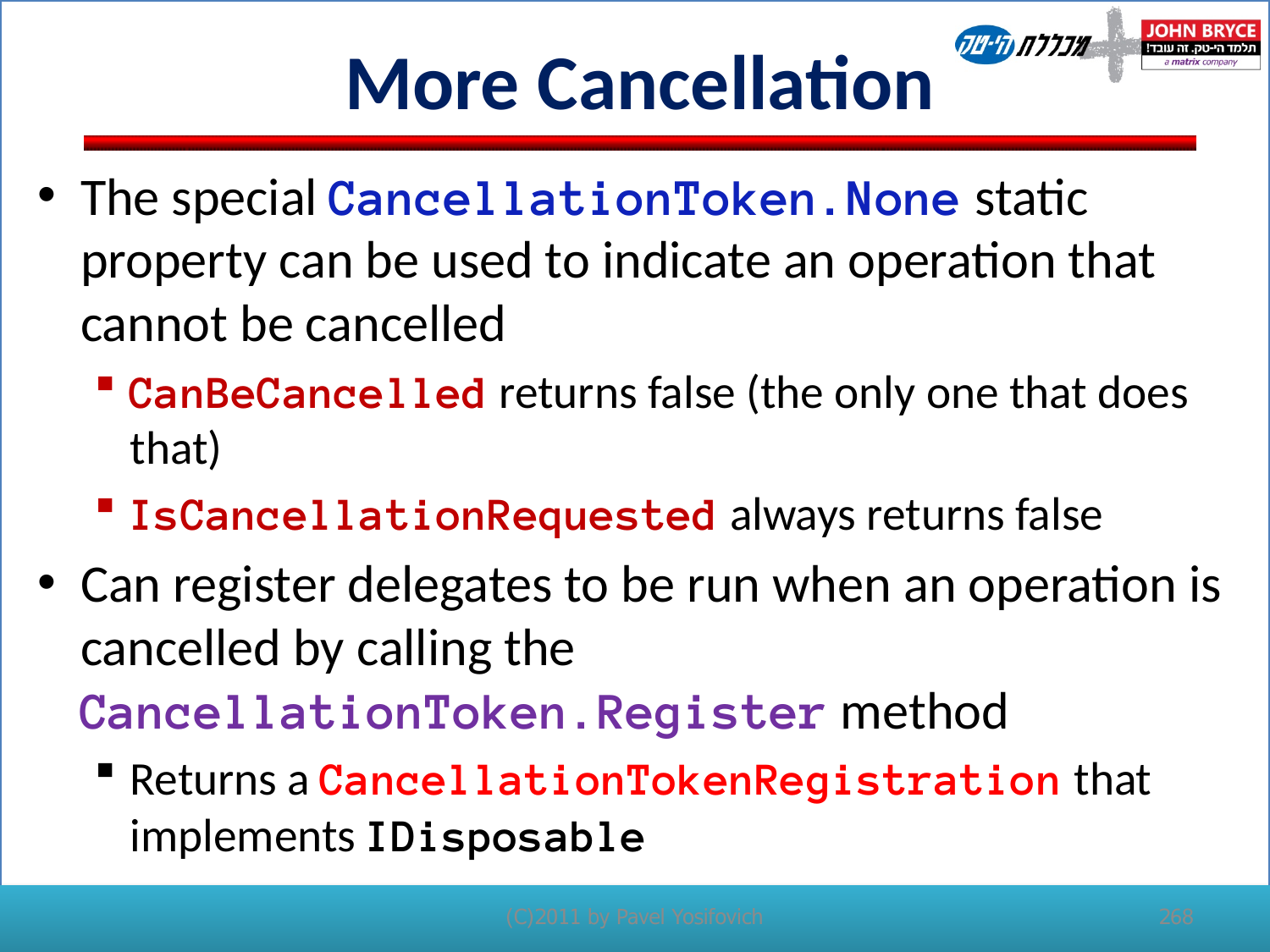

# More Cancellation
The special CancellationToken.None static property can be used to indicate an operation that cannot be cancelled
CanBeCancelled returns false (the only one that does that)
IsCancellationRequested always returns false
Can register delegates to be run when an operation is cancelled by calling the CancellationToken.Register method
Returns a CancellationTokenRegistration that implements IDisposable
268
(C)2011 by Pavel Yosifovich